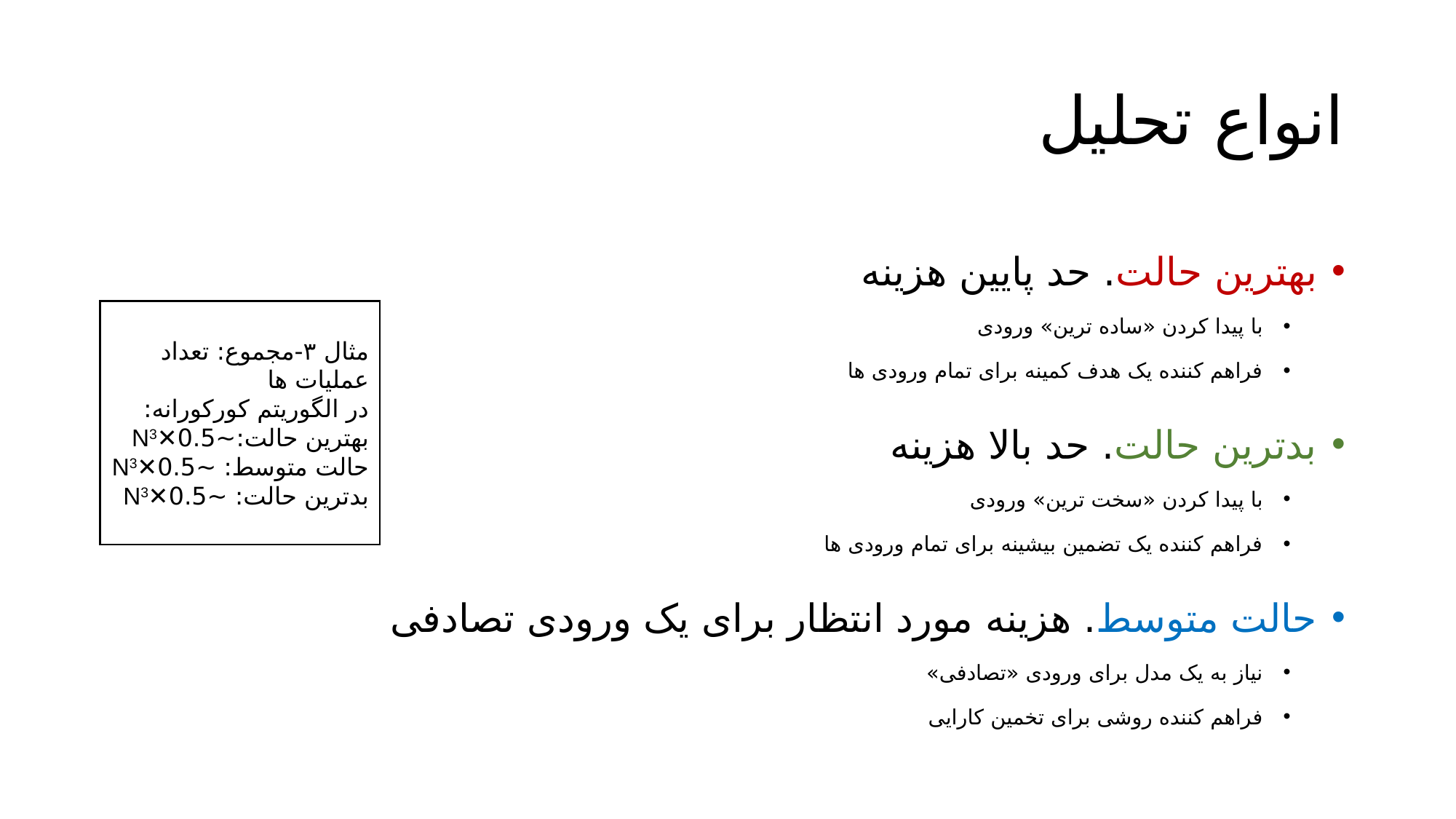

# انواع تحلیل
بهترین حالت. حد پایین هزینه
با پیدا کردن «ساده ترین» ورودی
فراهم کننده یک هدف کمینه برای تمام ورودی ها
بدترین حالت. حد بالا هزینه
با پیدا کردن «سخت ترین» ورودی
فراهم کننده یک تضمین بیشینه برای تمام ورودی ها
حالت متوسط. هزینه مورد انتظار برای یک ورودی تصادفی
نیاز به یک مدل برای ورودی «تصادفی»
فراهم کننده روشی برای تخمین کارایی

مثال ۳-مجموع: تعداد عملیات ها
در الگوریتم کورکورانه:
بهترین حالت:	~0.5✕N3
حالت متوسط:	 ~0.5✕N3
بدترین حالت:	 ~0.5✕N3